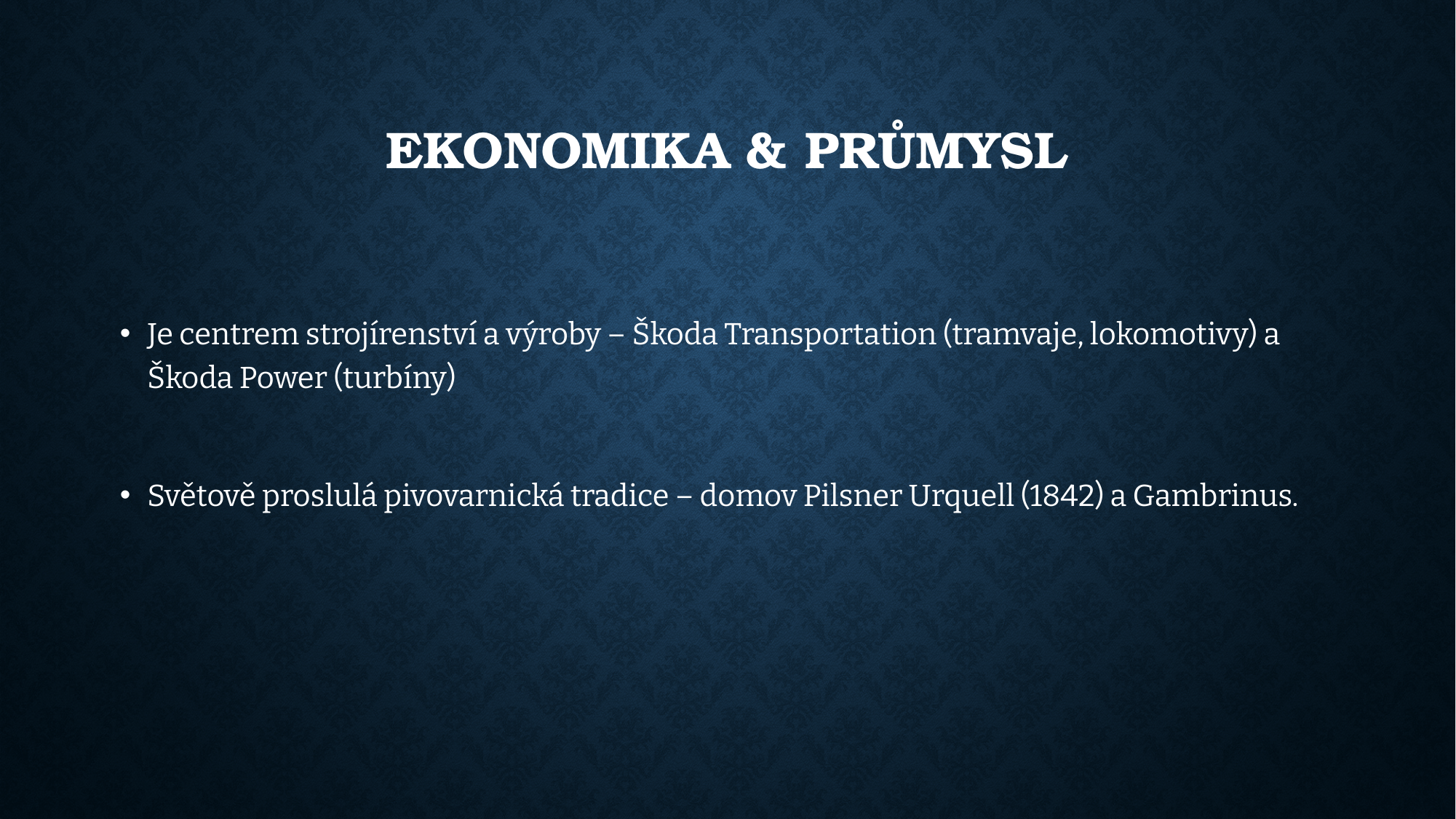

# Ekonomika & Průmysl

Je centrem strojírenství a výroby – Škoda Transportation (tramvaje, lokomotivy) a Škoda Power (turbíny)

Světově proslulá pivovarnická tradice – domov Pilsner Urquell (1842) a Gambrinus.